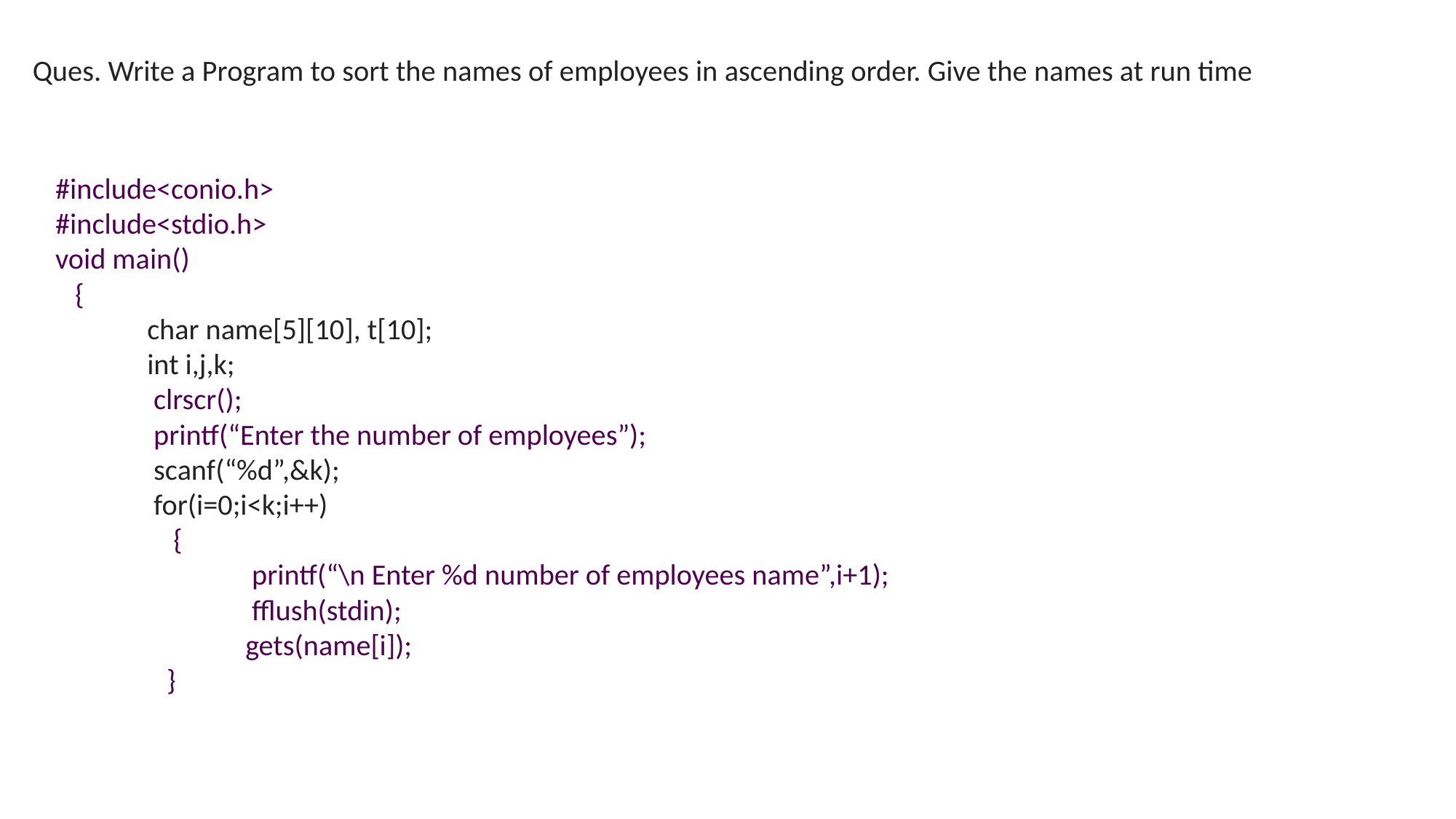

# Ques. Write a Program to sort the names of employees in ascending order. Give the names at run time
#include<conio.h>
#include<stdio.h>
void main()
   {
              char name[5][10], t[10];
              int i,j,k;
               clrscr();
               printf(“Enter the number of employees”);
               scanf(“%d”,&k);
               for(i=0;i<k;i++)
                  {
                              printf(“\n Enter %d number of employees name”,i+1);
                              fflush(stdin);
                             gets(name[i]);
                 }